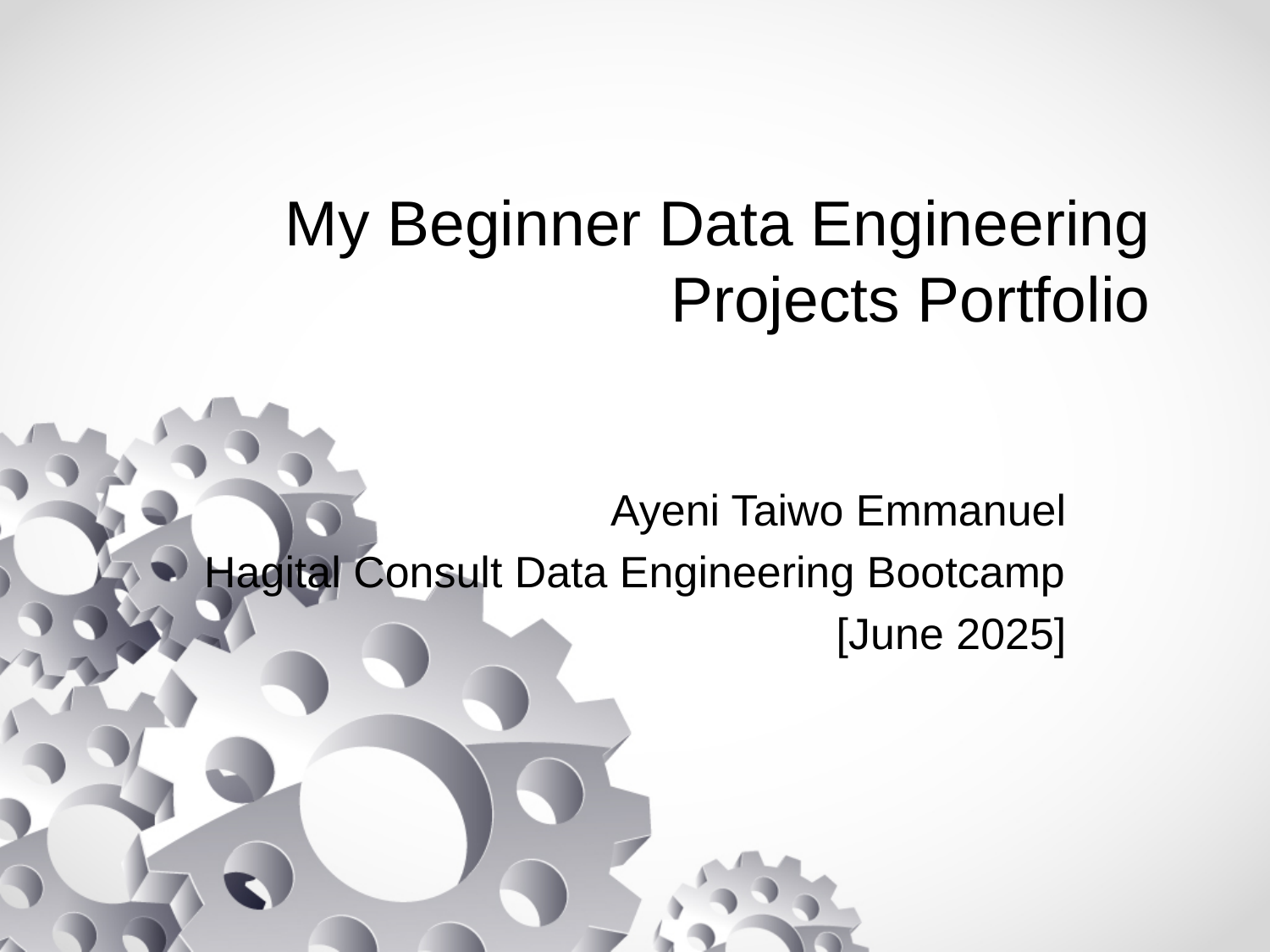

# My Beginner Data Engineering Projects Portfolio
Ayeni Taiwo Emmanuel
Hagital Consult Data Engineering Bootcamp
[June 2025]